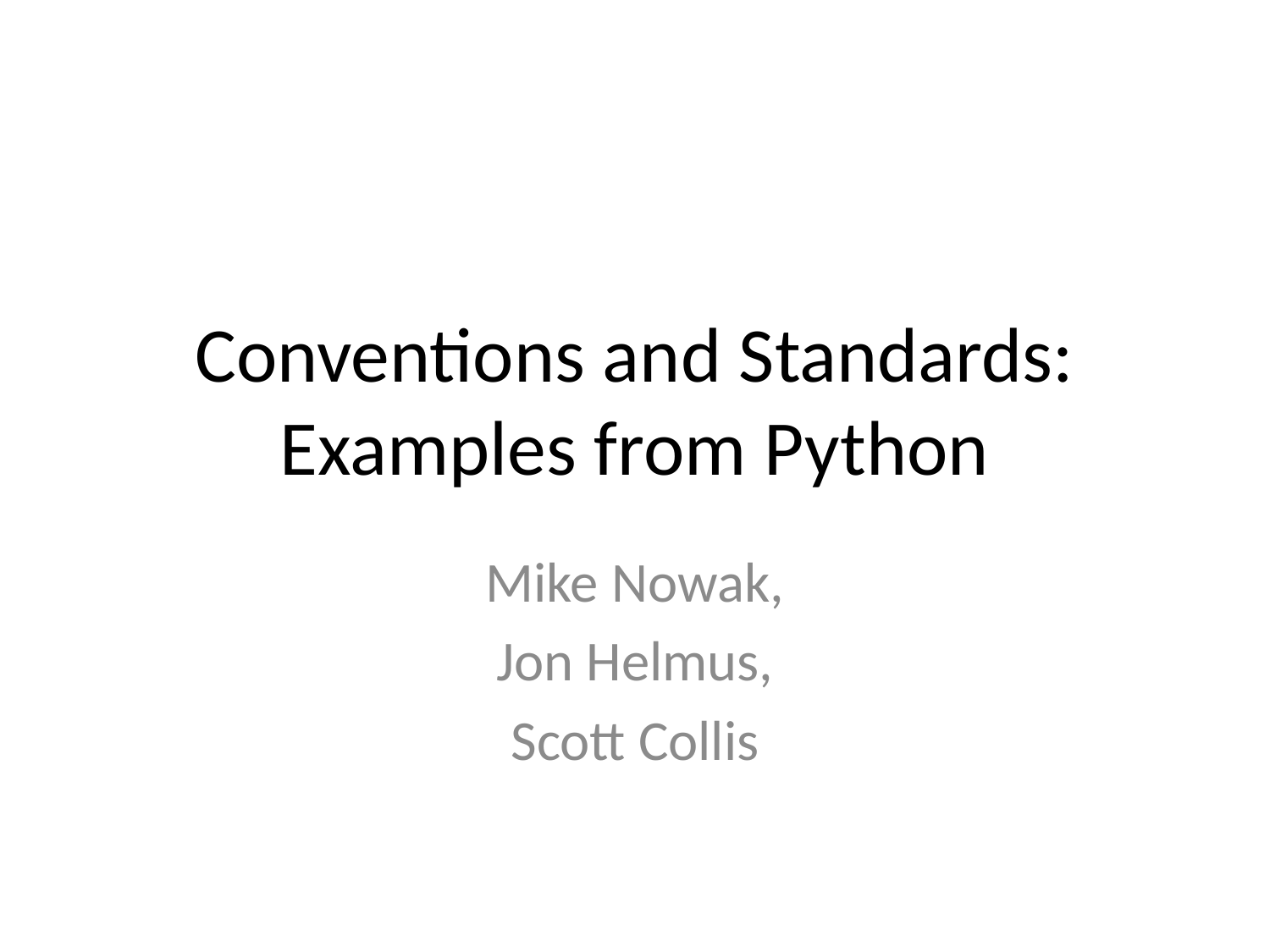

# Conventions and Standards: Examples from Python
Mike Nowak,
Jon Helmus,
Scott Collis